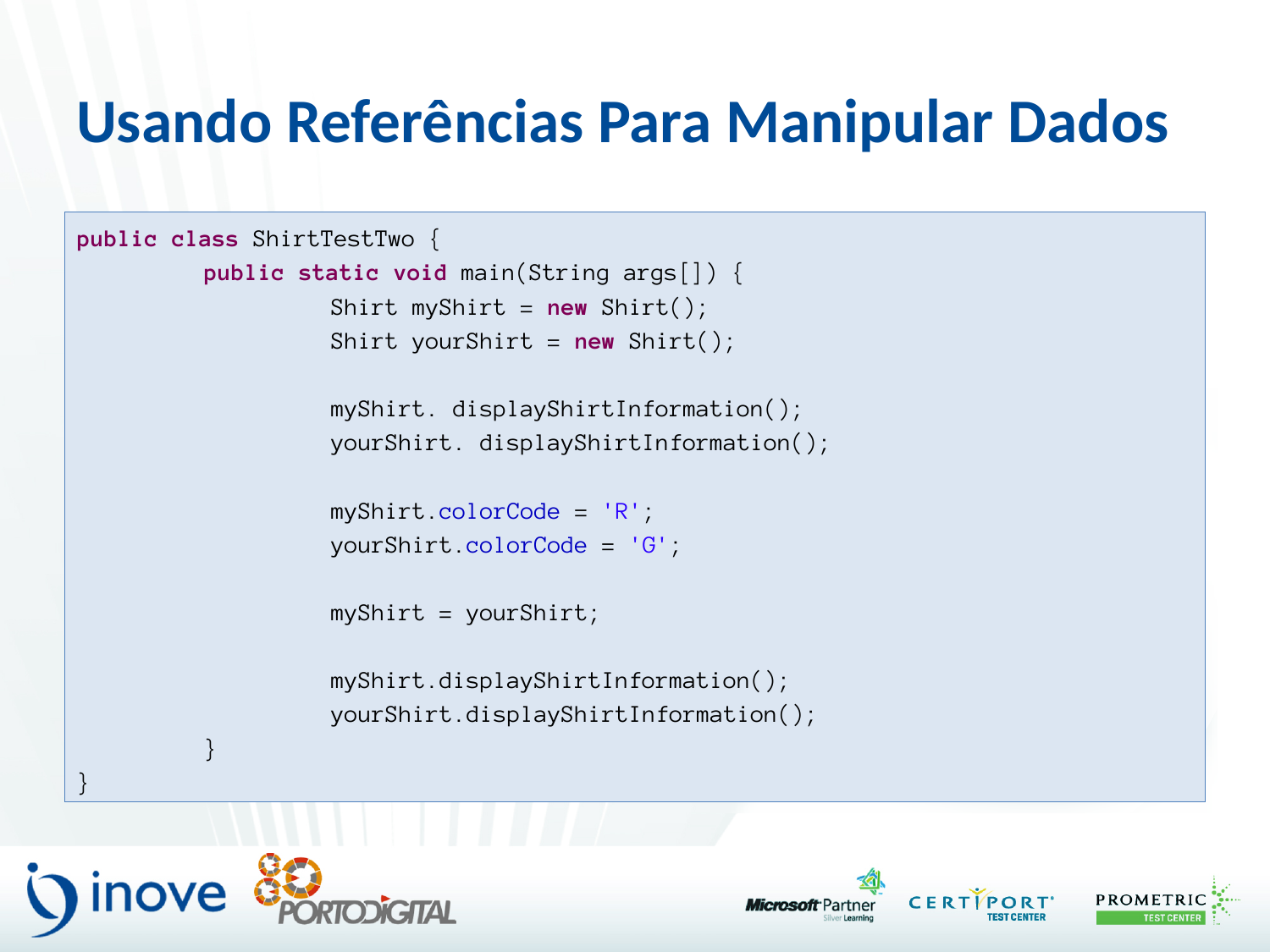

# Usando Referências Para Manipular Dados
public class ShirtTestTwo {
	public static void main(String args[]) {
		Shirt myShirt = new Shirt();
		Shirt yourShirt = new Shirt();

		myShirt. displayShirtInformation();
		yourShirt. displayShirtInformation();

		myShirt.colorCode = 'R';
		yourShirt.colorCode = 'G';

 		myShirt = yourShirt;

		myShirt.displayShirtInformation();
		yourShirt.displayShirtInformation();
	}
}